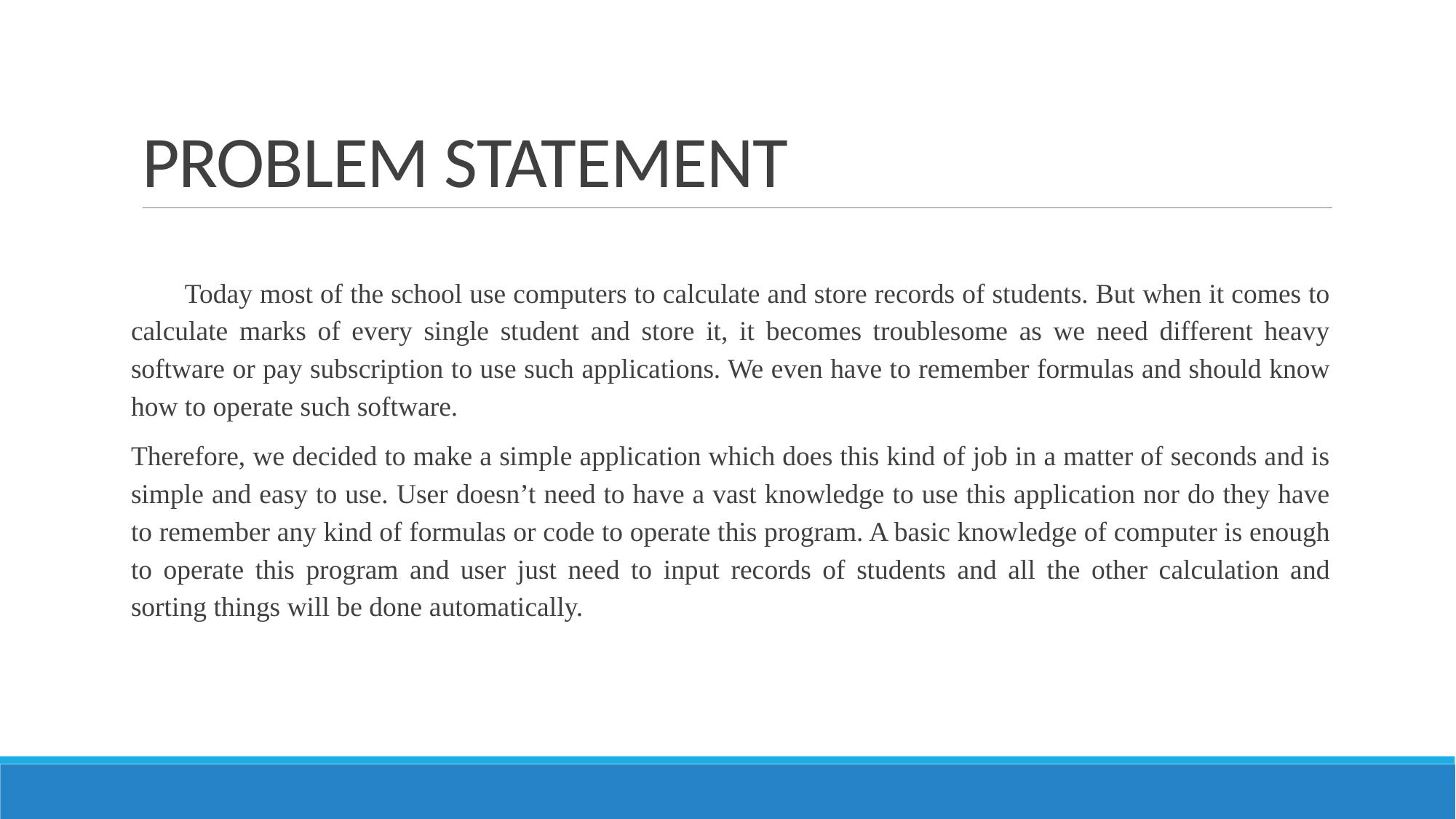

# PROBLEM STATEMENT

Today most of the school use computers to calculate and store records of students. But when it comes to calculate marks of every single student and store it, it becomes troublesome as we need different heavy software or pay subscription to use such applications. We even have to remember formulas and should know how to operate such software.
Therefore, we decided to make a simple application which does this kind of job in a matter of seconds and is simple and easy to use. User doesn’t need to have a vast knowledge to use this application nor do they have to remember any kind of formulas or code to operate this program. A basic knowledge of computer is enough to operate this program and user just need to input records of students and all the other calculation and sorting things will be done automatically.